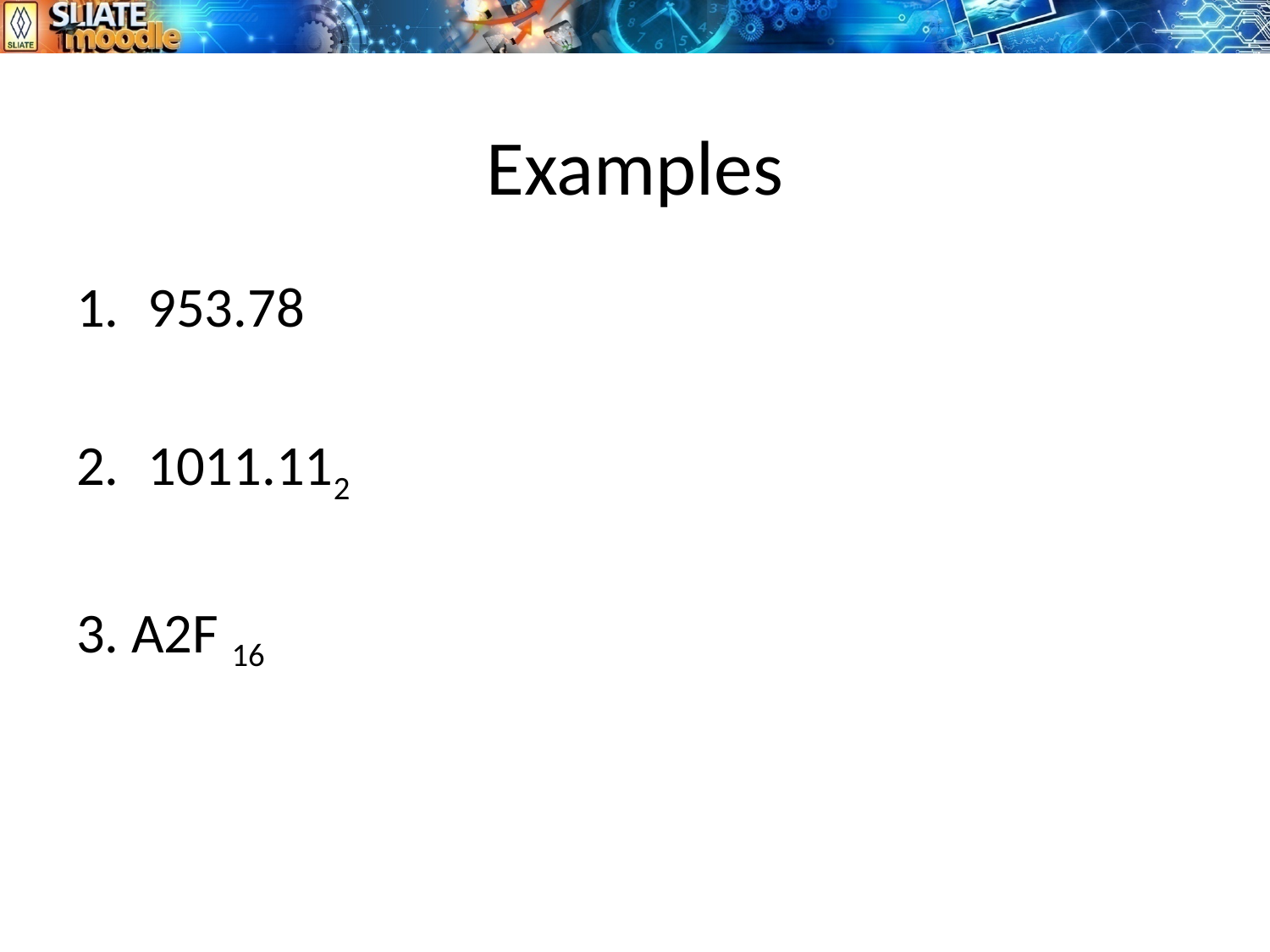

# Examples
953.78

1011.112

3. A2F 16